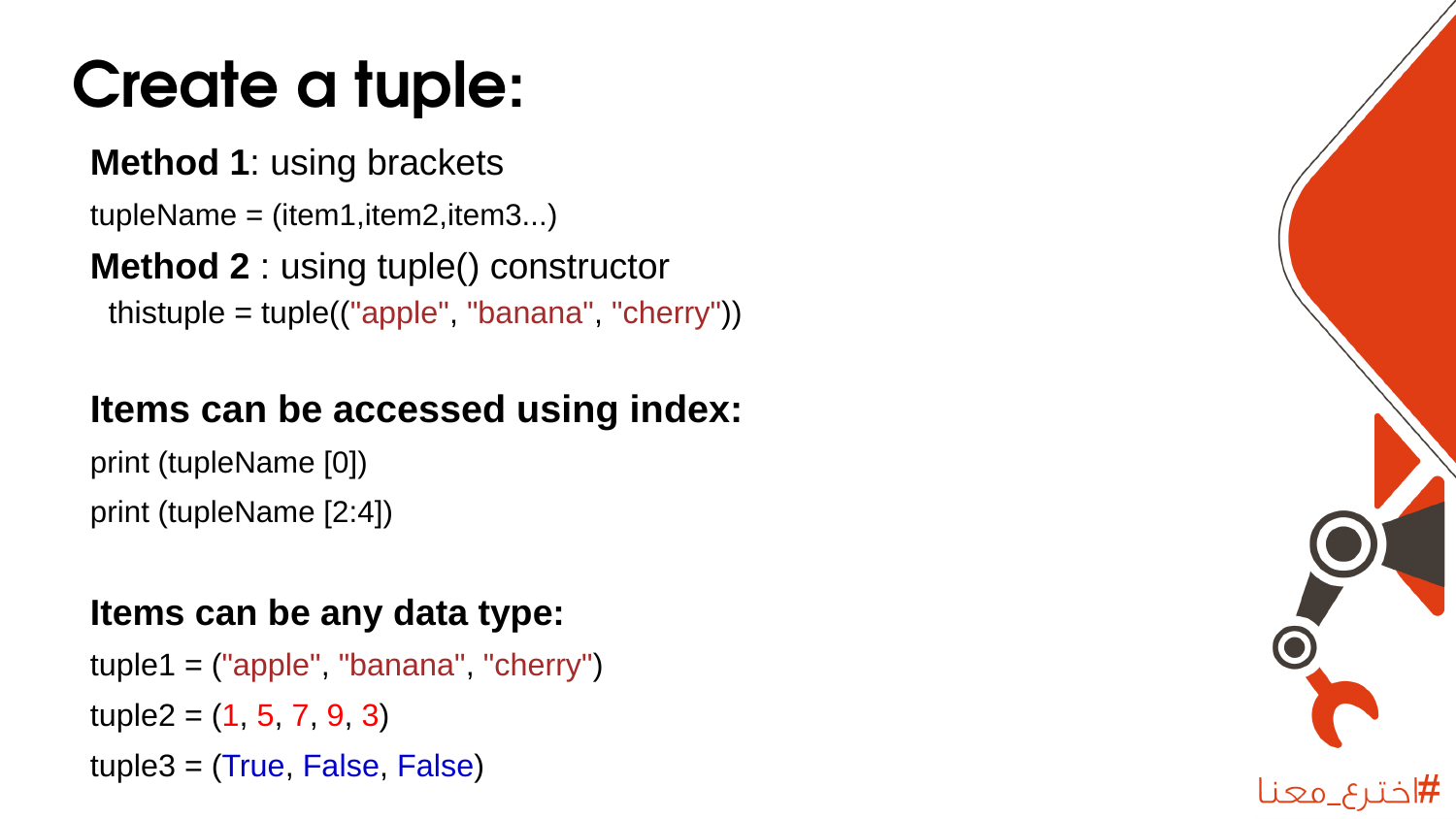

# Create a tuple:
Method 1: using brackets
tupleName = (item1,item2,item3...)
Method 2 : using tuple() constructor
thistuple = tuple(("apple", "banana", "cherry"))

Items can be accessed using index:
print (tupleName [0])
print (tupleName [2:4])

Items can be any data type:
tuple1 = ("apple", "banana", "cherry")
tuple2 = (1, 5, 7, 9, 3)
tuple3 = (True, False, False)